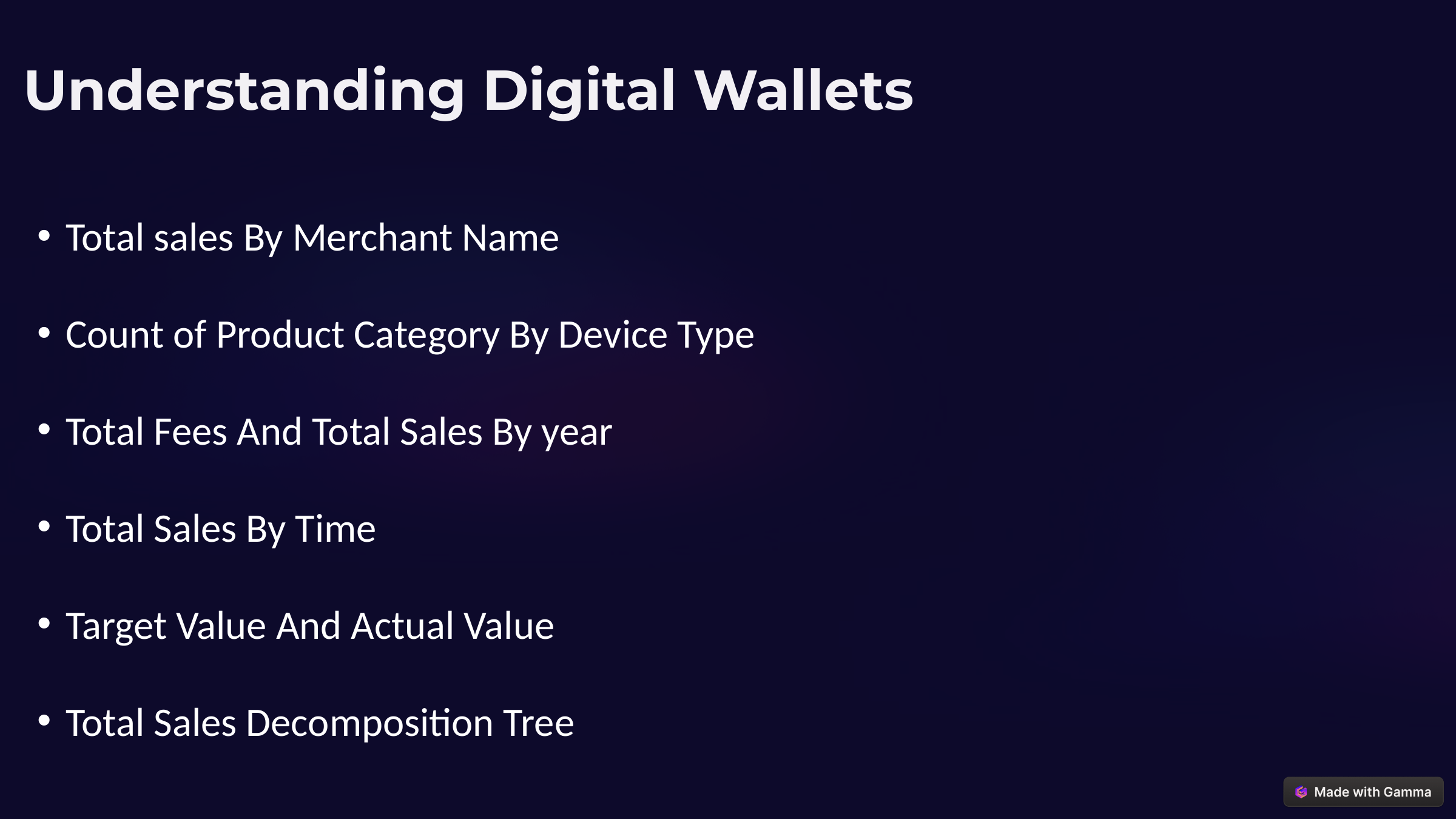

Understanding Digital Wallets
Total sales By Merchant Name
Count of Product Category By Device Type
Total Fees And Total Sales By year
Total Sales By Time
Target Value And Actual Value
Total Sales Decomposition Tree